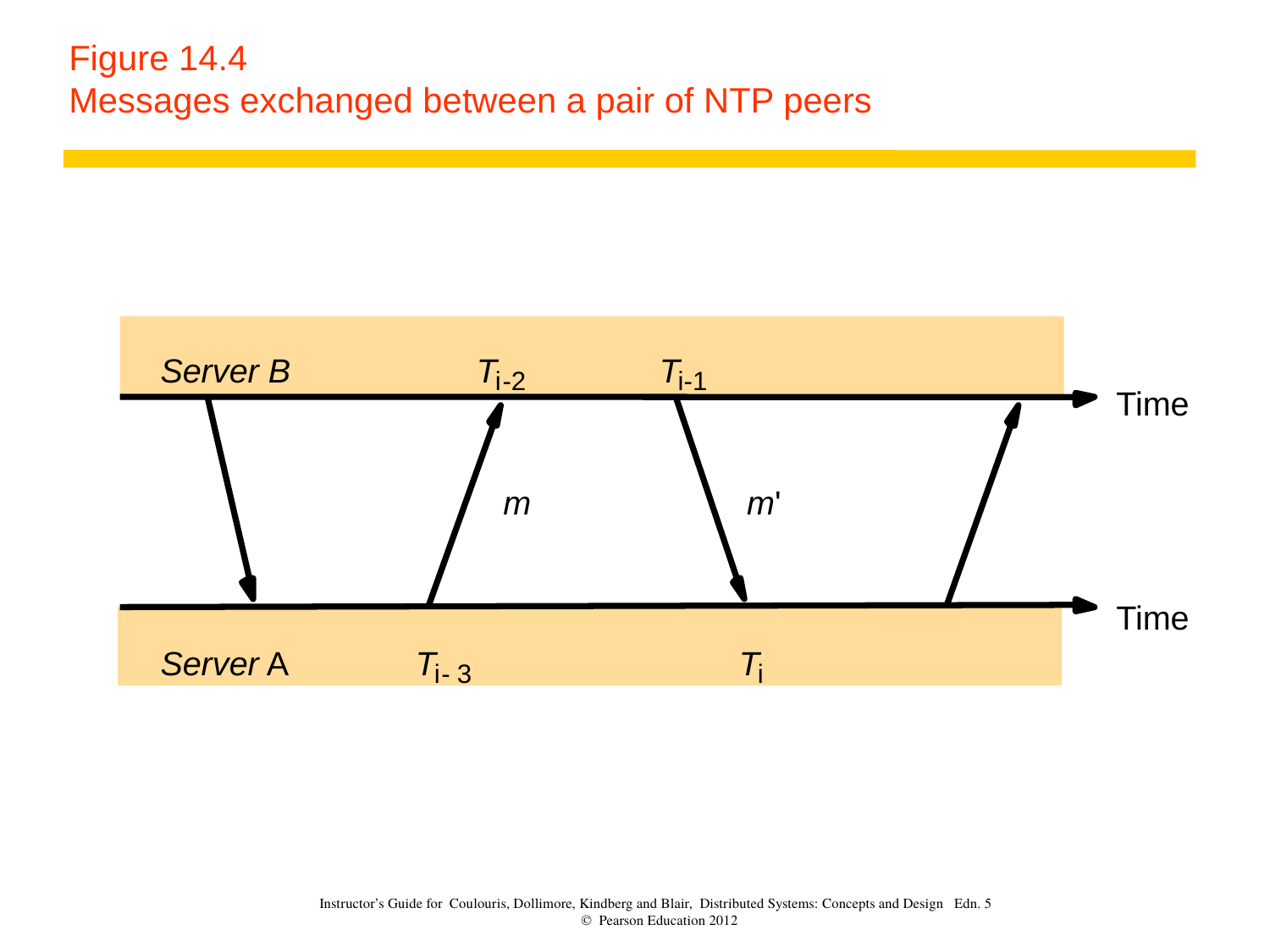

# Figure 14.4 Messages exchanged between a pair of NTP peers

Server B
T
T
i
-2
i-1
Time

m
m'

Time

Server A
T
T
i
-
3
i
Instructor’s Guide for  Coulouris, Dollimore, Kindberg and Blair,  Distributed Systems: Concepts and Design   Edn. 5
©  Pearson Education 2012